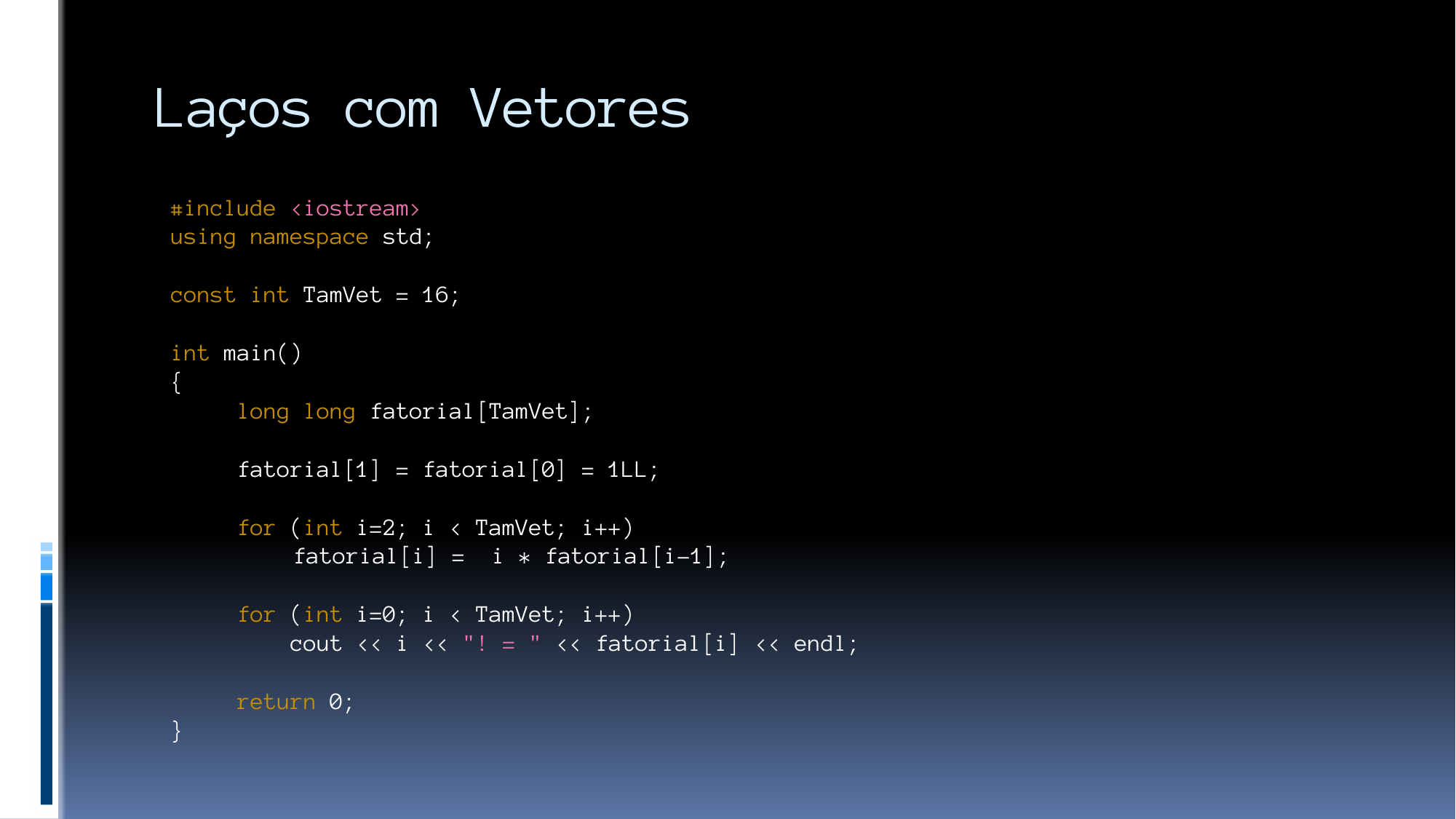

# Laços com Vetores
#include <iostream>
using namespace std;

const int TamVet = 16;

int main()
{
     long long fatorial[TamVet];

     fatorial[1] = fatorial[0] = 1LL;

     for (int i=2; i < TamVet; i++)
    	 fatorial[i] =  i * fatorial[i-1];

     for (int i=0; i < TamVet; i++)
         cout << i << "! = " << fatorial[i] << endl;

     return 0;
}